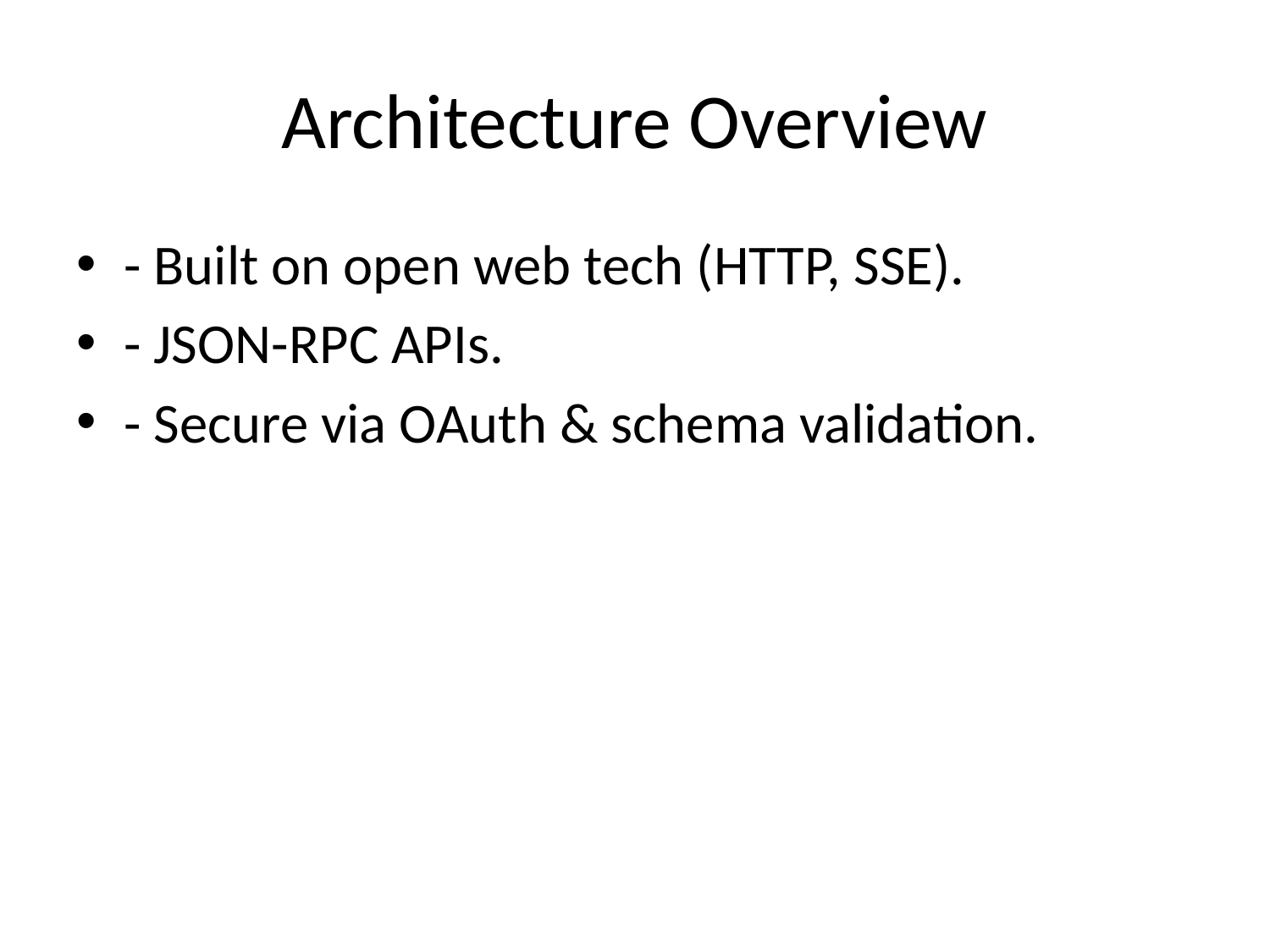

# Architecture Overview
- Built on open web tech (HTTP, SSE).
- JSON-RPC APIs.
- Secure via OAuth & schema validation.